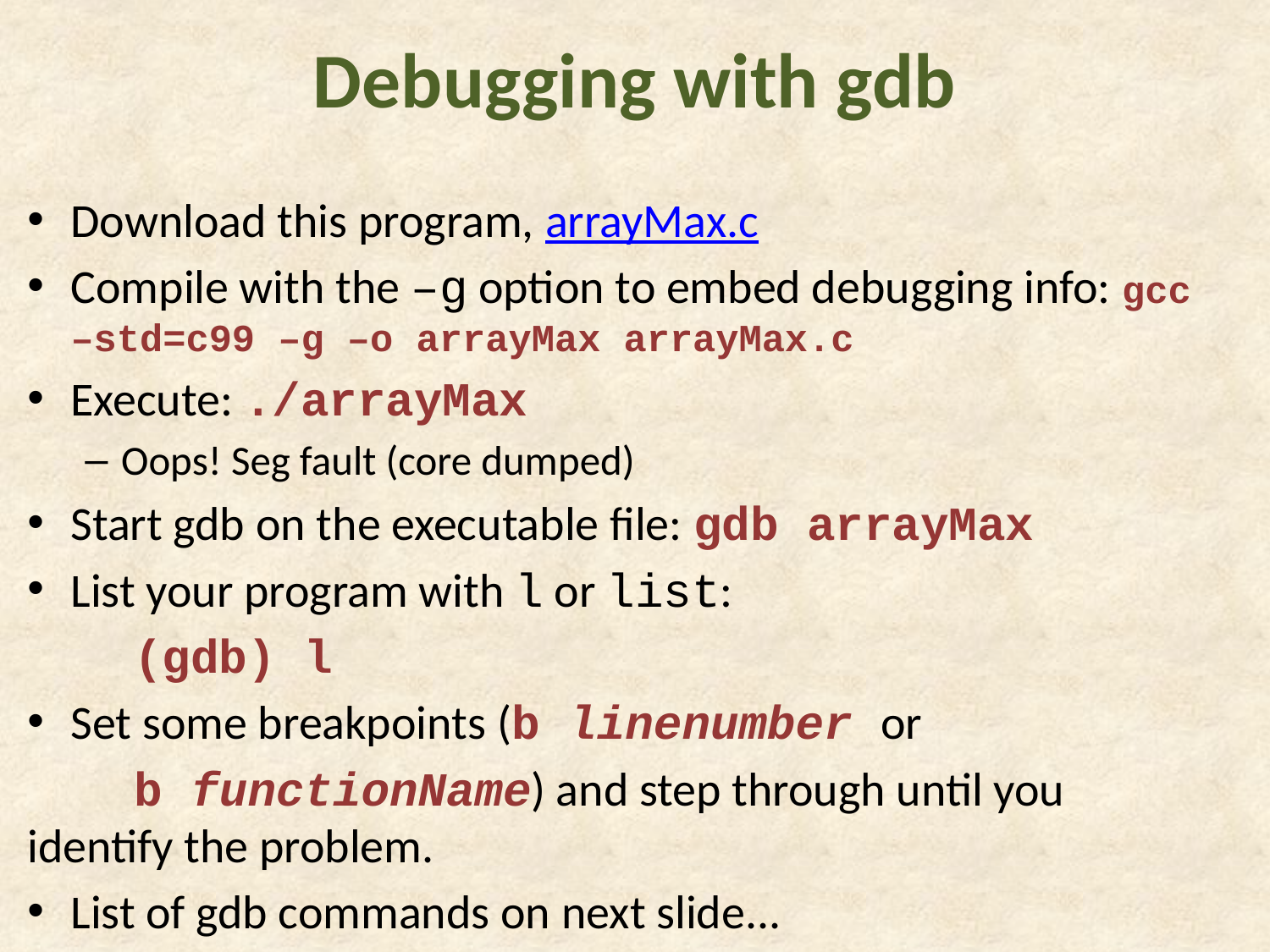

# Debugging with gdb
Download this program, arrayMax.c
Compile with the –g option to embed debugging info: gcc –std=c99 –g –o arrayMax arrayMax.c
Execute: ./arrayMax
Oops! Seg fault (core dumped)
Start gdb on the executable file: gdb arrayMax
List your program with l or list:
	(gdb) l
Set some breakpoints (b linenumber or
	b functionName) and step through until you 	identify the problem.
List of gdb commands on next slide...